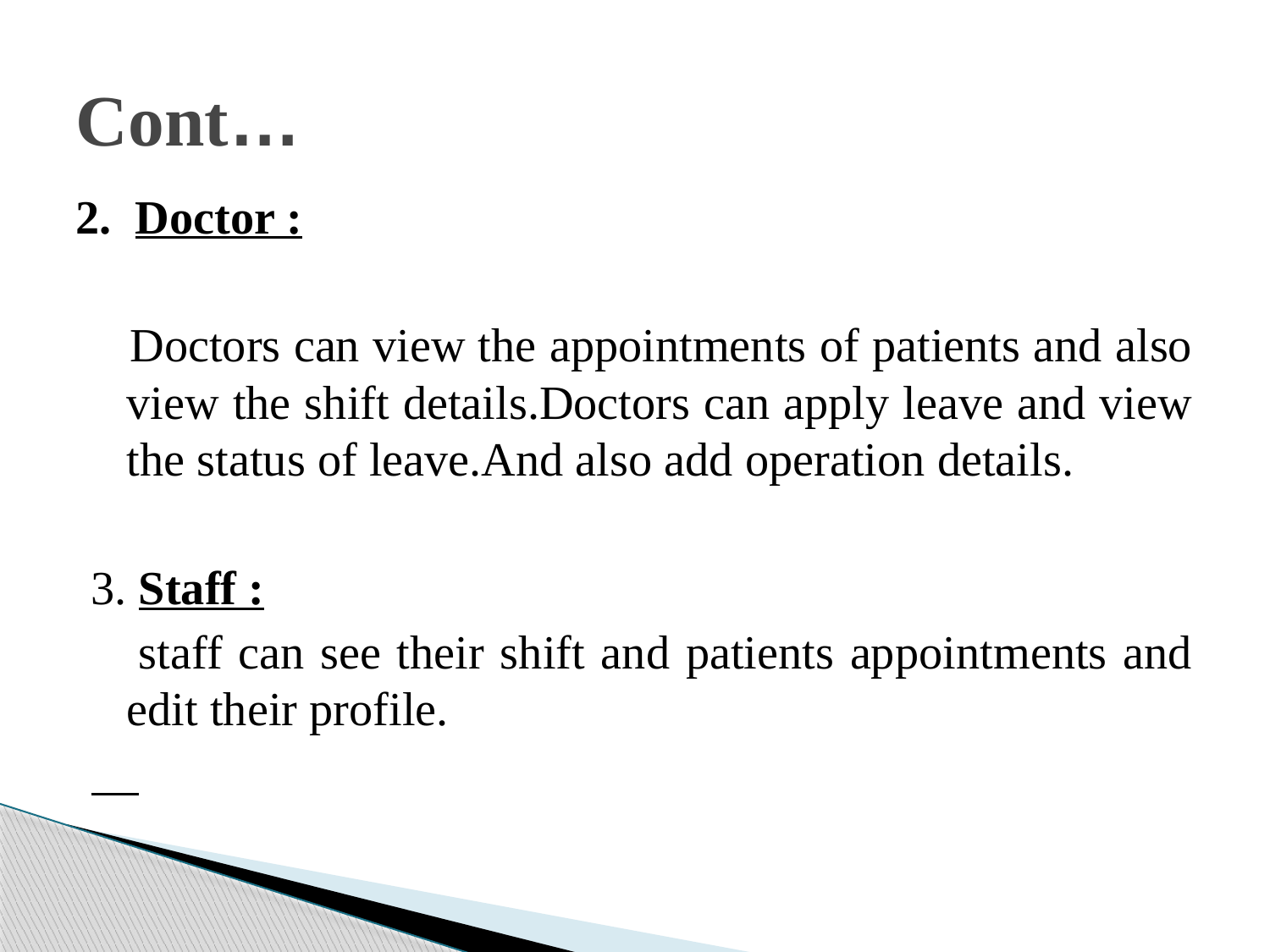

# Cont…
2.  Doctor :

   Doctors can view the appointments of patients and also view the shift details.Doctors can apply leave and view the status of leave.And also add operation details.

3. Staff :
   staff can see their shift and patients appointments and edit their profile.